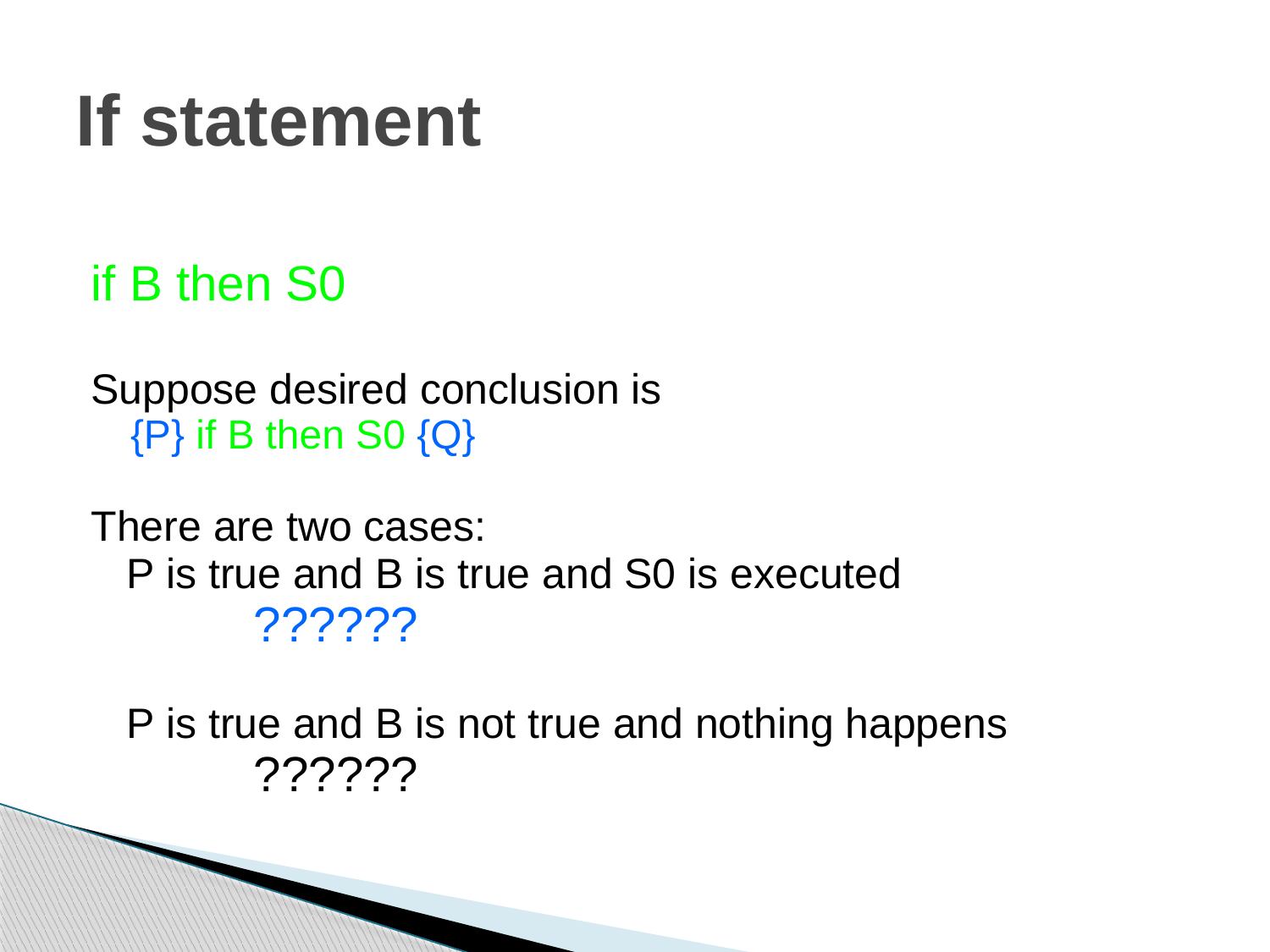

# If statement

if B then S0

Suppose desired conclusion is
{P} if B then S0 {Q}

There are two cases:
	P is true and B is true and S0 is executed
		??????

	P is true and B is not true and nothing happens
		??????